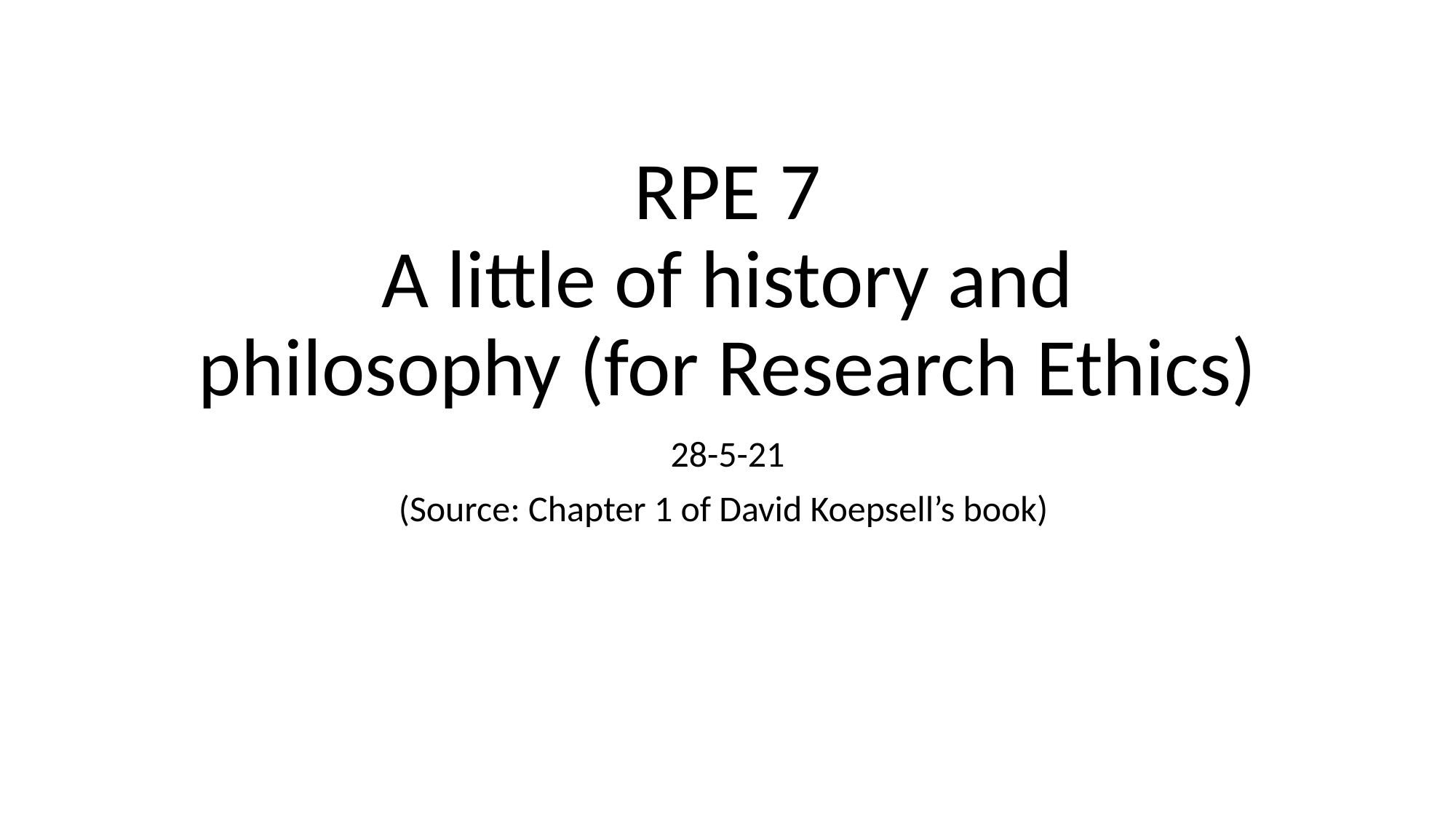

# RPE 7 A little of history and philosophy (for Research Ethics)
28-5-21
(Source: Chapter 1 of David Koepsell’s book)